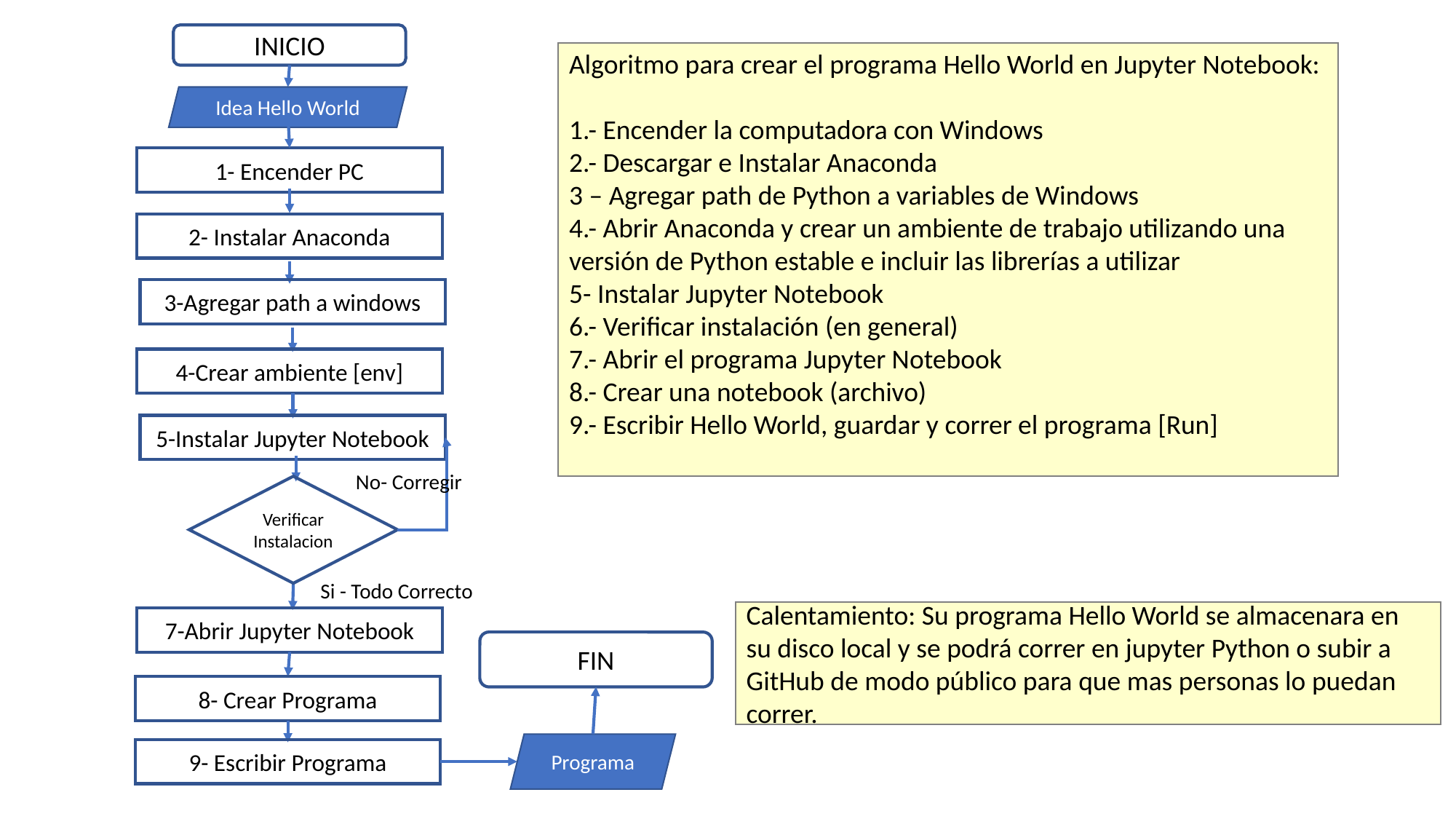

INICIO
Algoritmo para crear el programa Hello World en Jupyter Notebook:

1.- Encender la computadora con Windows
2.- Descargar e Instalar Anaconda
3 – Agregar path de Python a variables de Windows
4.- Abrir Anaconda y crear un ambiente de trabajo utilizando una versión de Python estable e incluir las librerías a utilizar
5- Instalar Jupyter Notebook
6.- Verificar instalación (en general)
7.- Abrir el programa Jupyter Notebook
8.- Crear una notebook (archivo)
9.- Escribir Hello World, guardar y correr el programa [Run]

Idea Hello World
1- Encender PC
2- Instalar Anaconda
3-Agregar path a windows
4-Crear ambiente [env]
5-Instalar Jupyter Notebook
No- Corregir
Verificar Instalacion
Si - Todo Correcto
Calentamiento: Su programa Hello World se almacenara en su disco local y se podrá correr en jupyter Python o subir a GitHub de modo público para que mas personas lo puedan correr.
7-Abrir Jupyter Notebook
FIN
8- Crear Programa
Programa
9- Escribir Programa